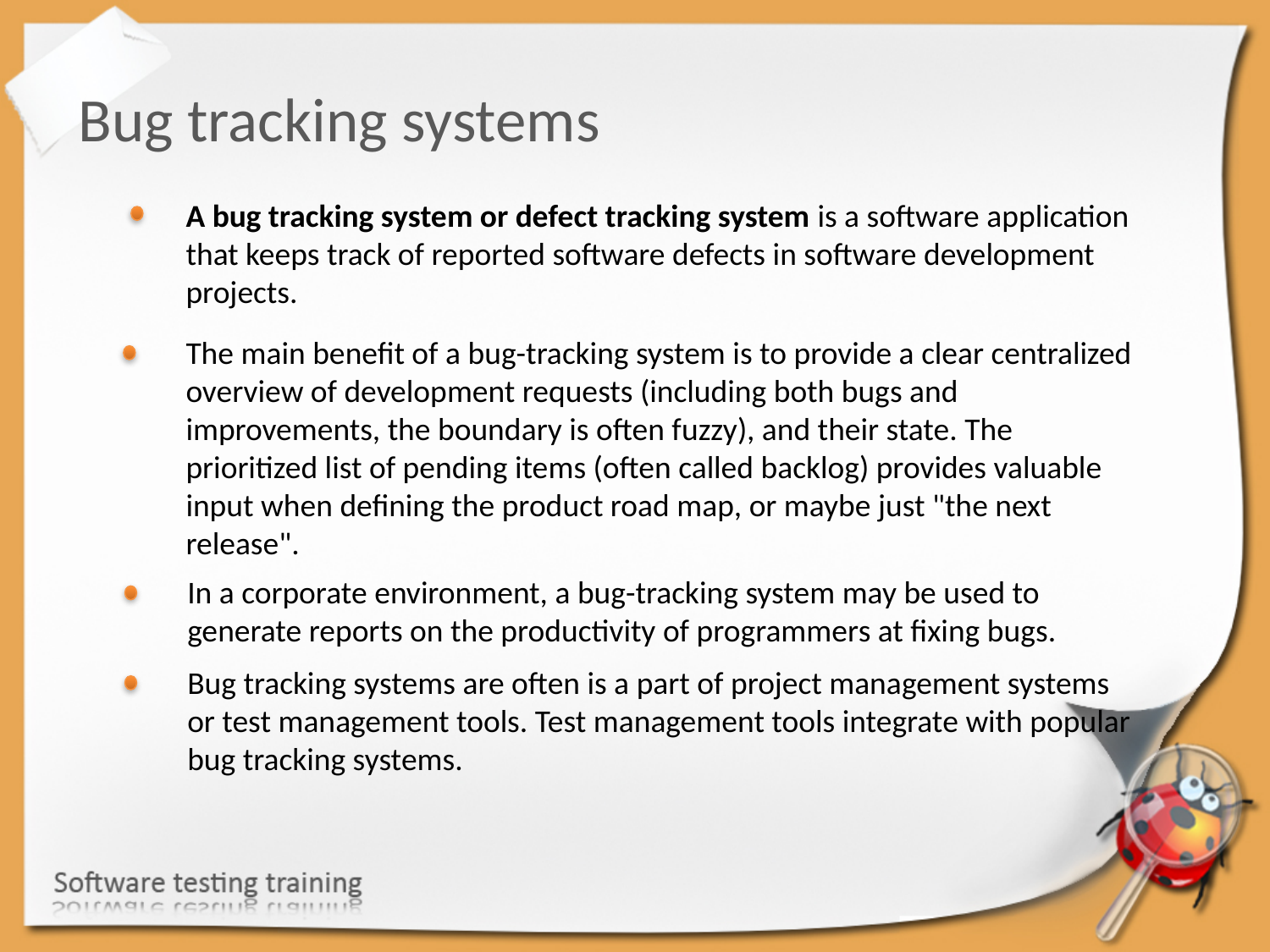

Bug tracking systems
A bug tracking system or defect tracking system is a software application that keeps track of reported software defects in software development projects.

The main benefit of a bug-tracking system is to provide a clear centralized overview of development requests (including both bugs and improvements, the boundary is often fuzzy), and their state. The prioritized list of pending items (often called backlog) provides valuable input when defining the product road map, or maybe just "the next release".

In a corporate environment, a bug-tracking system may be used to generate reports on the productivity of programmers at fixing bugs.

Bug tracking systems are often is a part of project management systems or test management tools. Test management tools integrate with popular bug tracking systems.